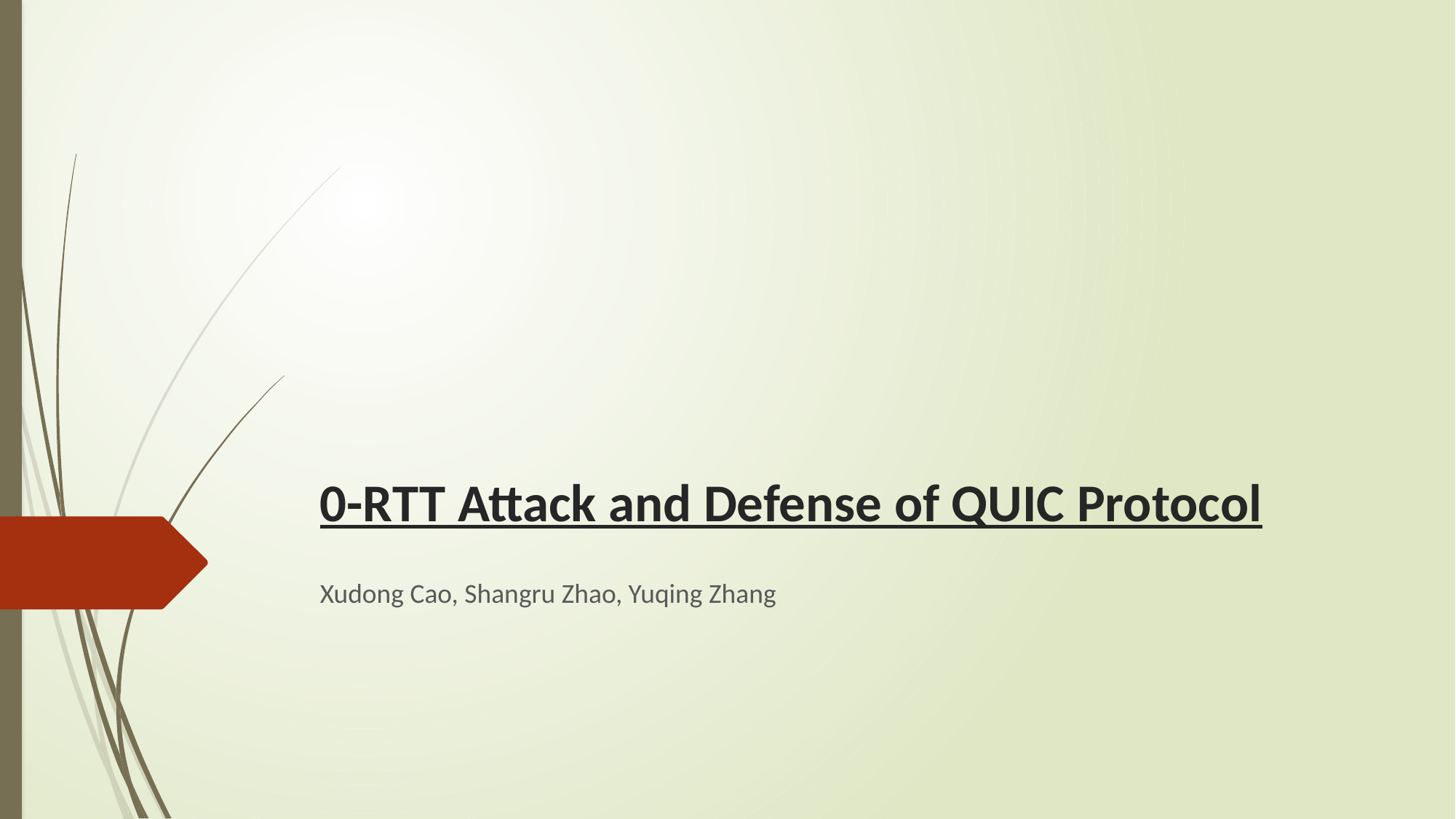

# 0-RTT Attack and Defense of QUIC Protocol
Xudong Cao, Shangru Zhao, Yuqing Zhang